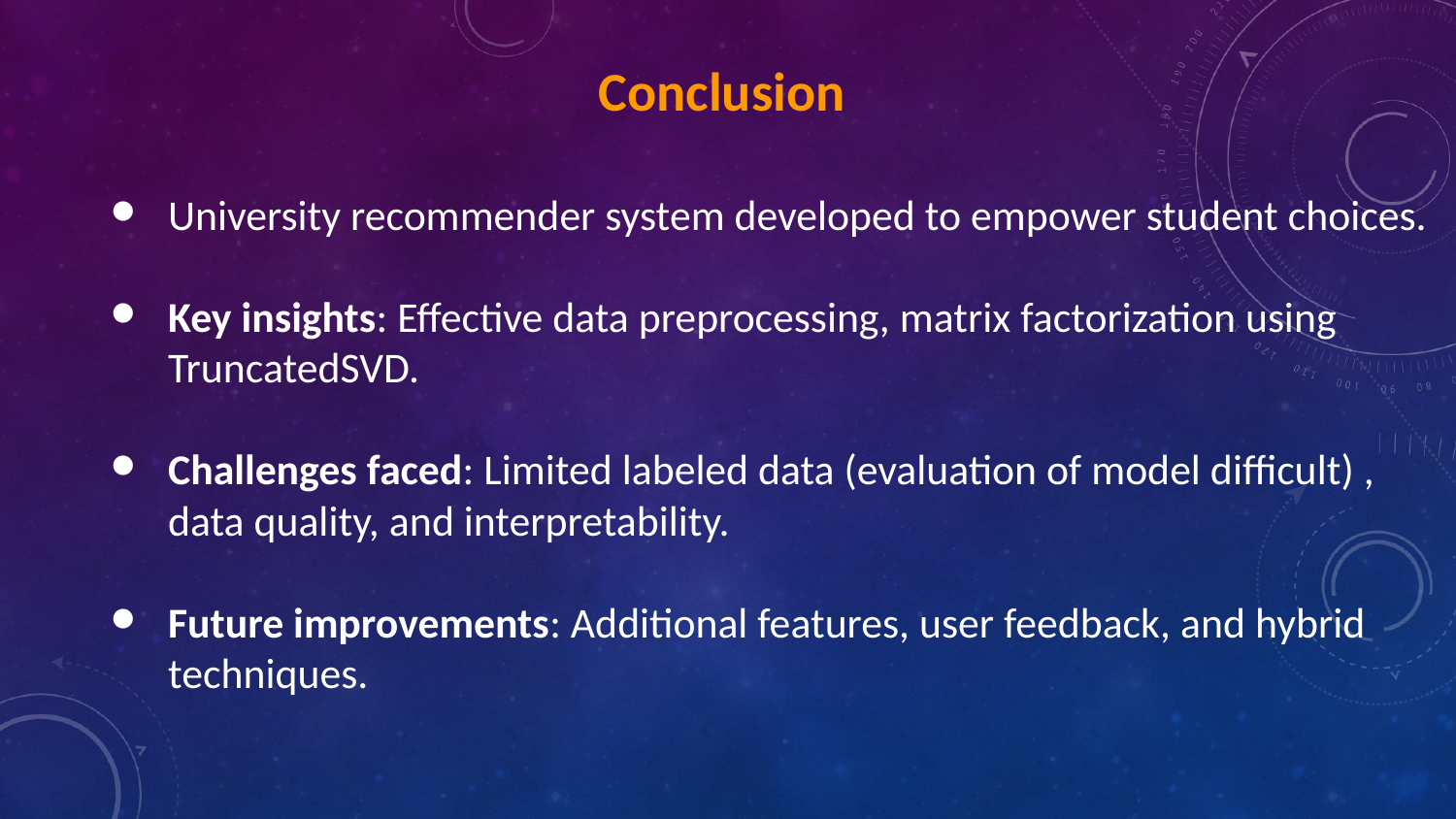

Conclusion
University recommender system developed to empower student choices.

Key insights: Effective data preprocessing, matrix factorization using TruncatedSVD.

Challenges faced: Limited labeled data (evaluation of model difficult) , data quality, and interpretability.

Future improvements: Additional features, user feedback, and hybrid techniques.